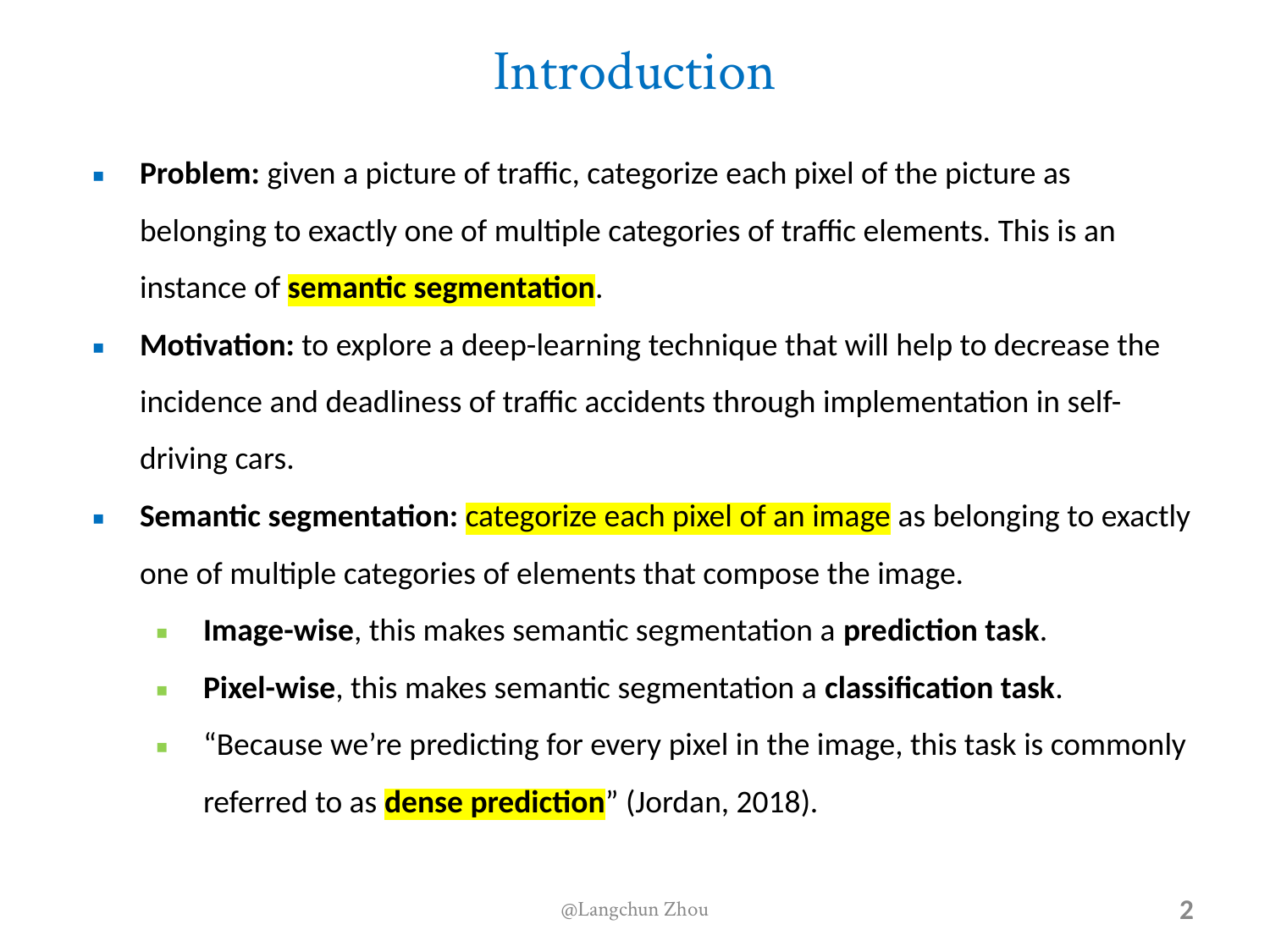

# Introduction
Problem: given a picture of traffic, categorize each pixel of the picture as belonging to exactly one of multiple categories of traffic elements. This is an instance of semantic segmentation.
Motivation: to explore a deep-learning technique that will help to decrease the incidence and deadliness of traffic accidents through implementation in self-driving cars.
Semantic segmentation: categorize each pixel of an image as belonging to exactly one of multiple categories of elements that compose the image.
Image-wise, this makes semantic segmentation a prediction task.
Pixel-wise, this makes semantic segmentation a classification task.
“Because we’re predicting for every pixel in the image, this task is commonly referred to as dense prediction” (Jordan, 2018).
@Langchun Zhou
2